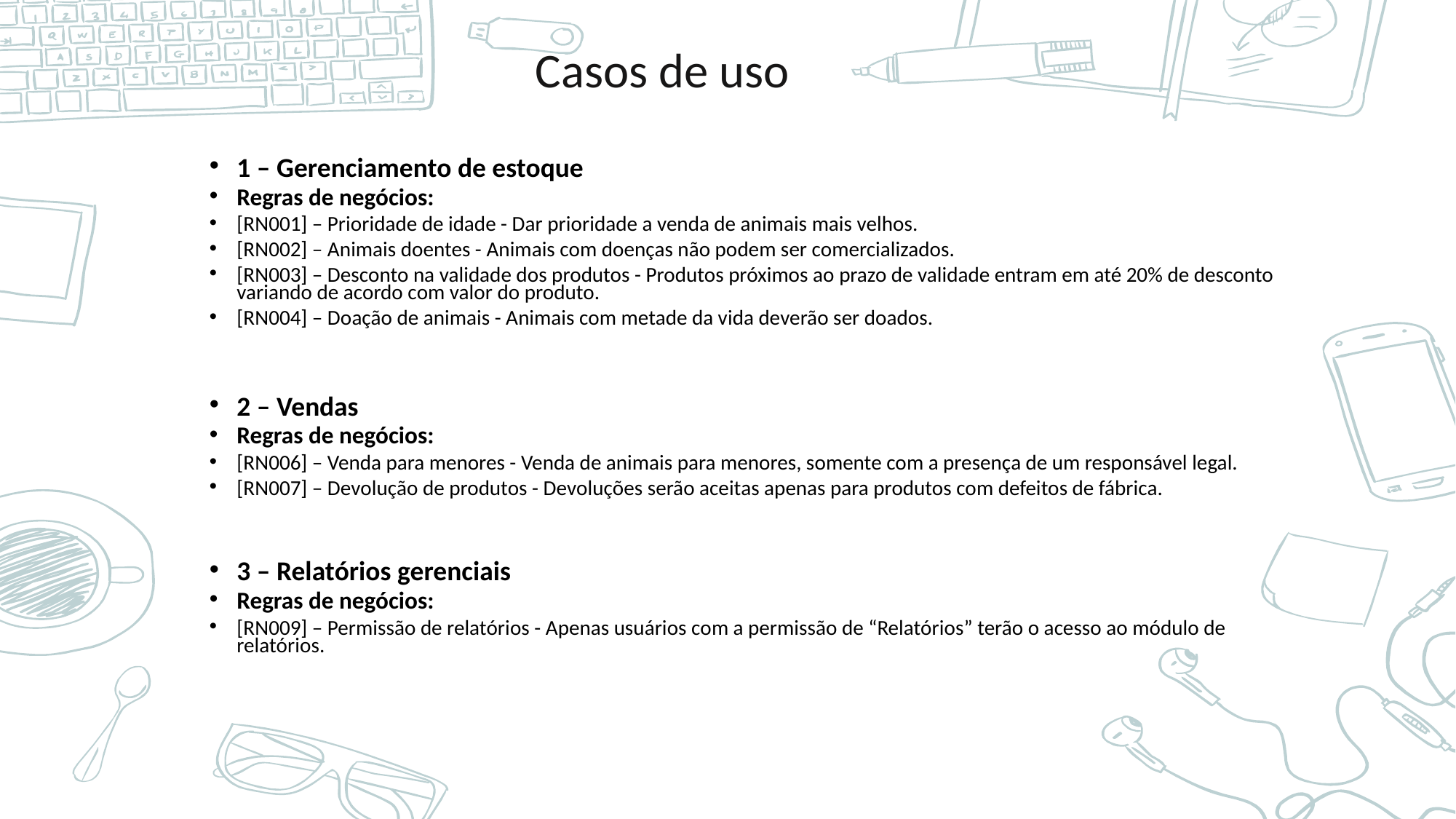

Casos de uso
1 – Gerenciamento de estoque
Regras de negócios:
[RN001] – Prioridade de idade - Dar prioridade a venda de animais mais velhos.
[RN002] – Animais doentes - Animais com doenças não podem ser comercializados.
[RN003] – Desconto na validade dos produtos - Produtos próximos ao prazo de validade entram em até 20% de desconto variando de acordo com valor do produto.
[RN004] – Doação de animais - Animais com metade da vida deverão ser doados.

2 – Vendas
Regras de negócios:
[RN006] – Venda para menores - Venda de animais para menores, somente com a presença de um responsável legal.
[RN007] – Devolução de produtos - Devoluções serão aceitas apenas para produtos com defeitos de fábrica.

3 – Relatórios gerenciais
Regras de negócios:
[RN009] – Permissão de relatórios - Apenas usuários com a permissão de “Relatórios” terão o acesso ao módulo de relatórios.